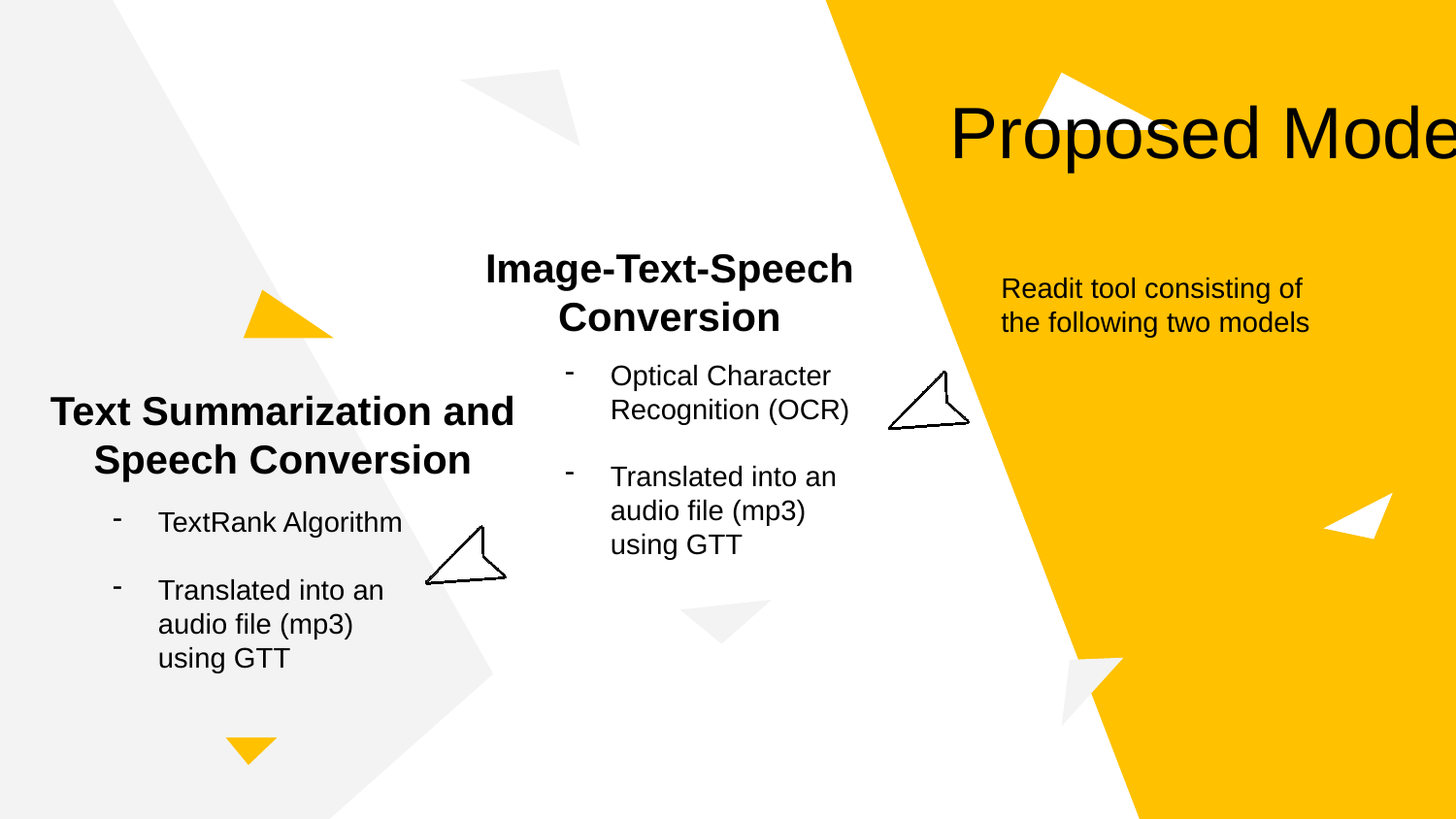

Proposed Model
# Image-Text-Speech Conversion
Readit tool consisting of the following two models
Optical Character Recognition (OCR)
Translated into an audio file (mp3) using GTT

Text Summarization and Speech Conversion
TextRank Algorithm

Translated into an audio file (mp3) using GTT